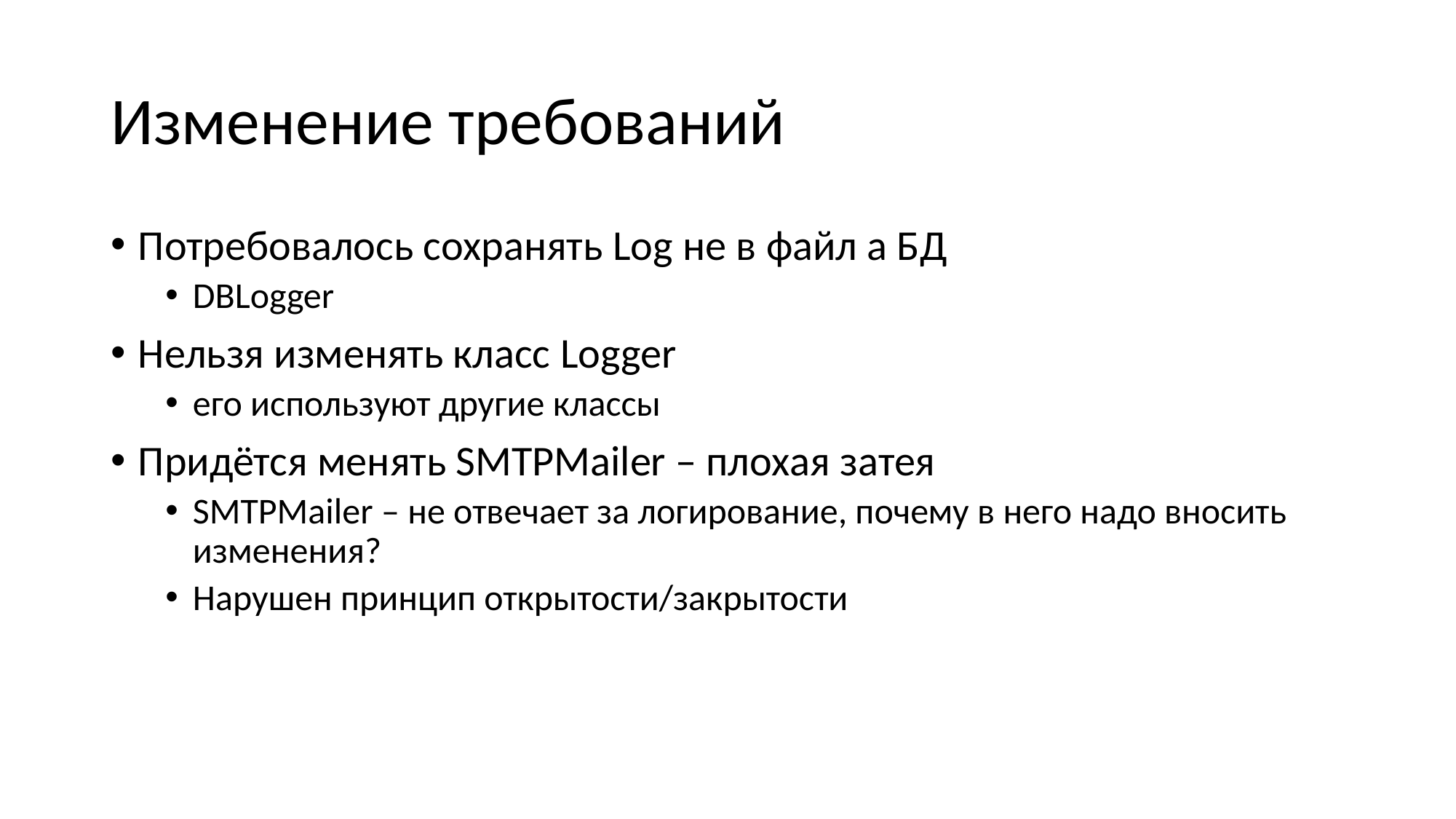

# Изменение требований
Потребовалось сохранять Log не в файл а БД
DBLogger
Нельзя изменять класс Logger
его используют другие классы
Придётся менять SMTPMailer – плохая затея
SMTPMailer – не отвечает за логирование, почему в него надо вносить изменения?
Нарушен принцип открытости/закрытости